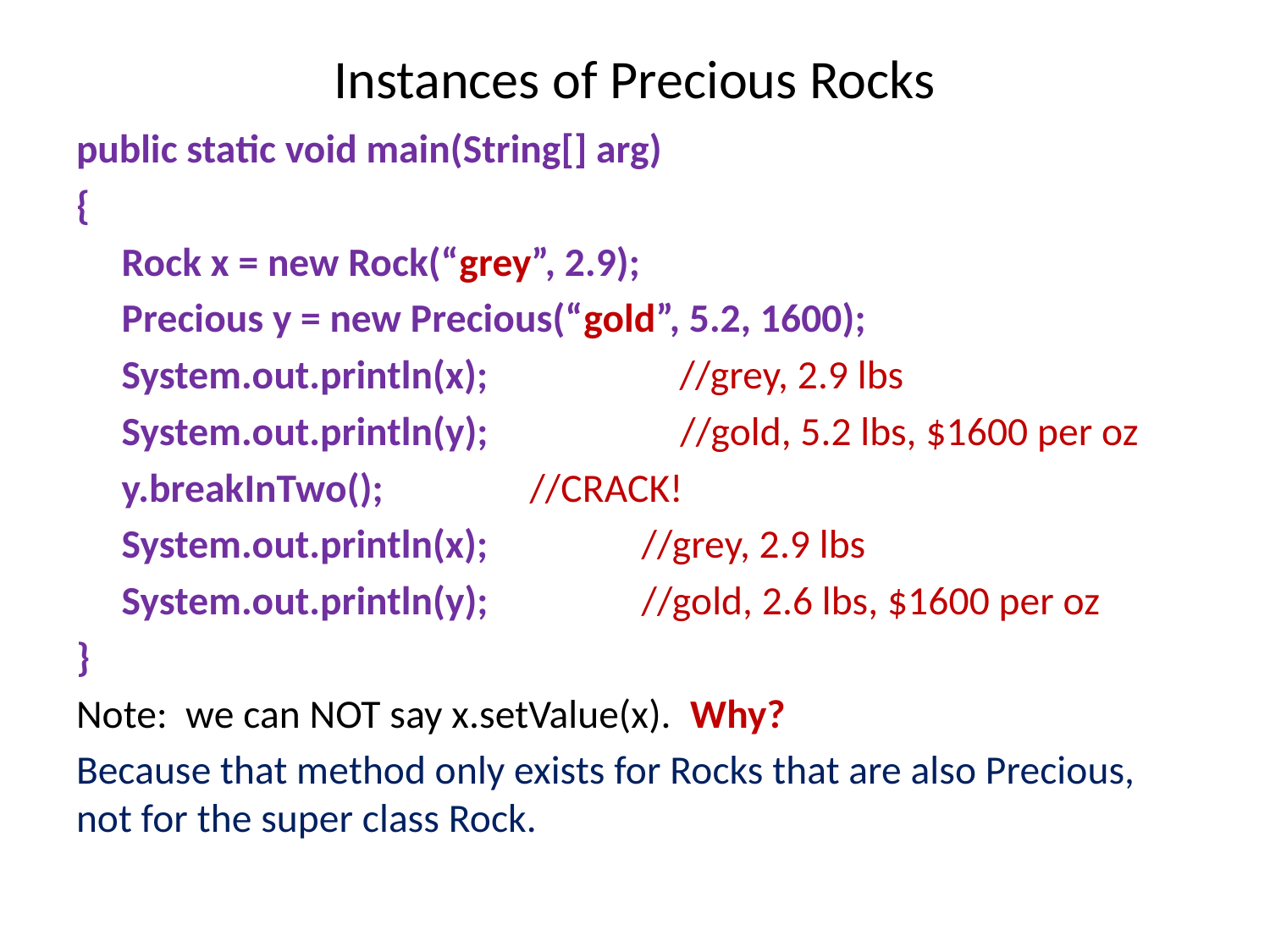

# Instances of Precious Rocks
public static void main(String[] arg)
{
     Rock x = new Rock(“grey”, 2.9);
     Precious y = new Precious(“gold”, 5.2, 1600);
     System.out.println(x);                     //grey, 2.9 lbs
     System.out.println(y);                     //gold, 5.2 lbs, $1600 per oz
     y.breakInTwo();		             //CRACK!
     System.out.println(x);	             //grey, 2.9 lbs
     System.out.println(y);	             //gold, 2.6 lbs, $1600 per oz
}
Note:  we can NOT say x.setValue(x).  Why?
Because that method only exists for Rocks that are also Precious, not for the super class Rock.